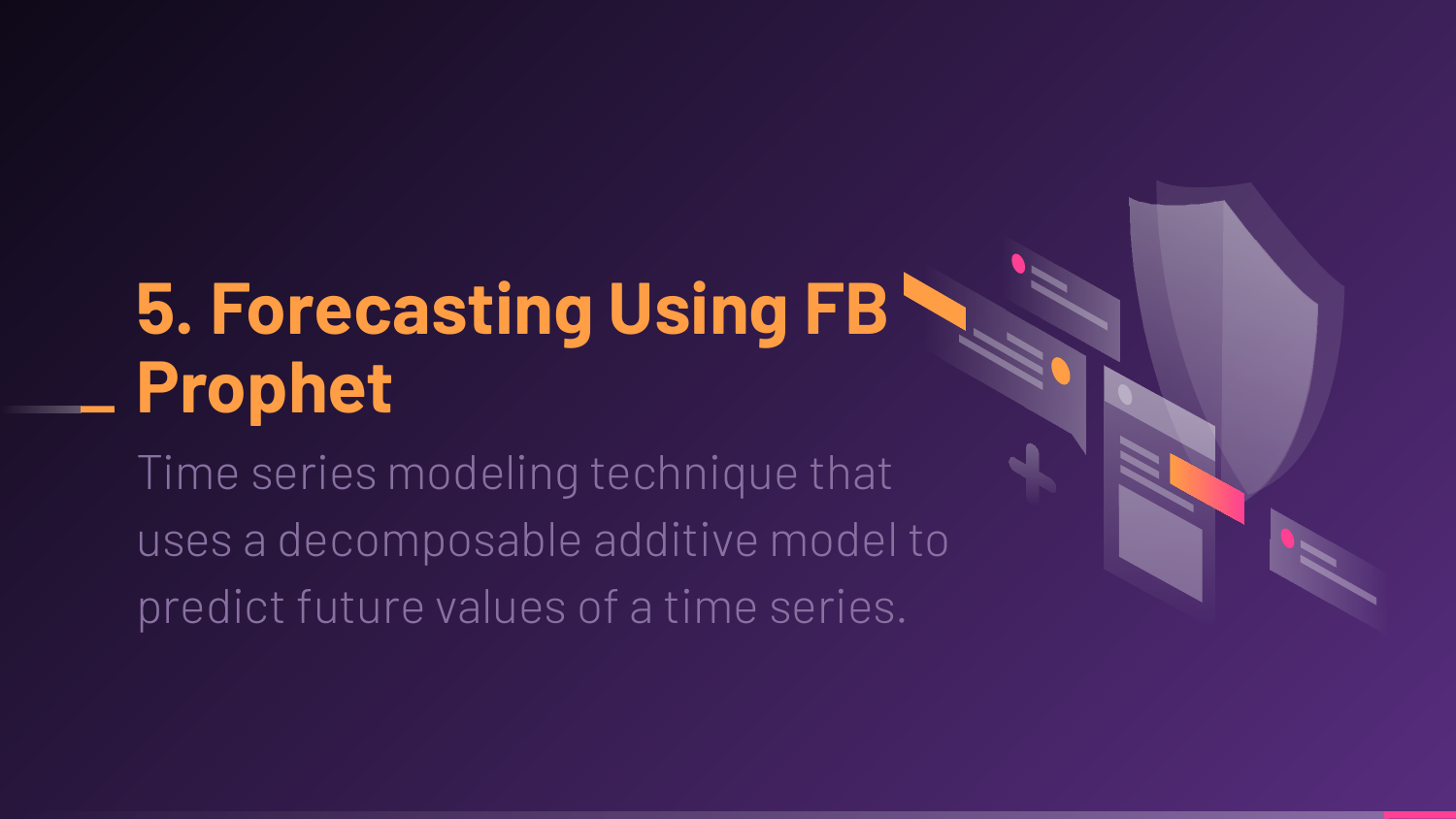

# 5. Forecasting Using FB Prophet
Time series modeling technique that uses a decomposable additive model to predict future values of a time series.